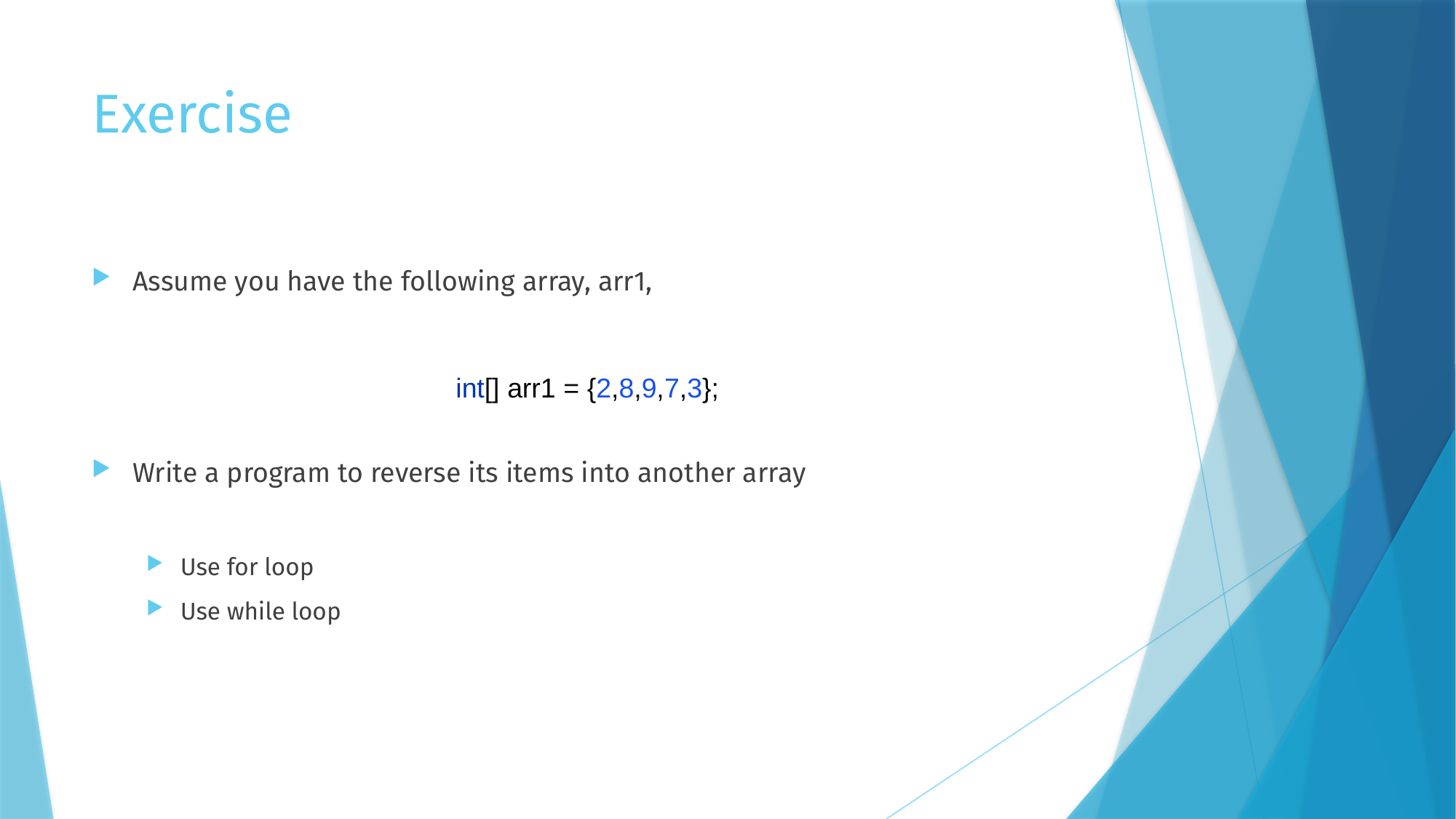

# Exercise
Assume you have the following array, arr1,

Write a program to reverse its items into another array

Use for loop
Use while loop
int[] arr1 = {2,8,9,7,3};